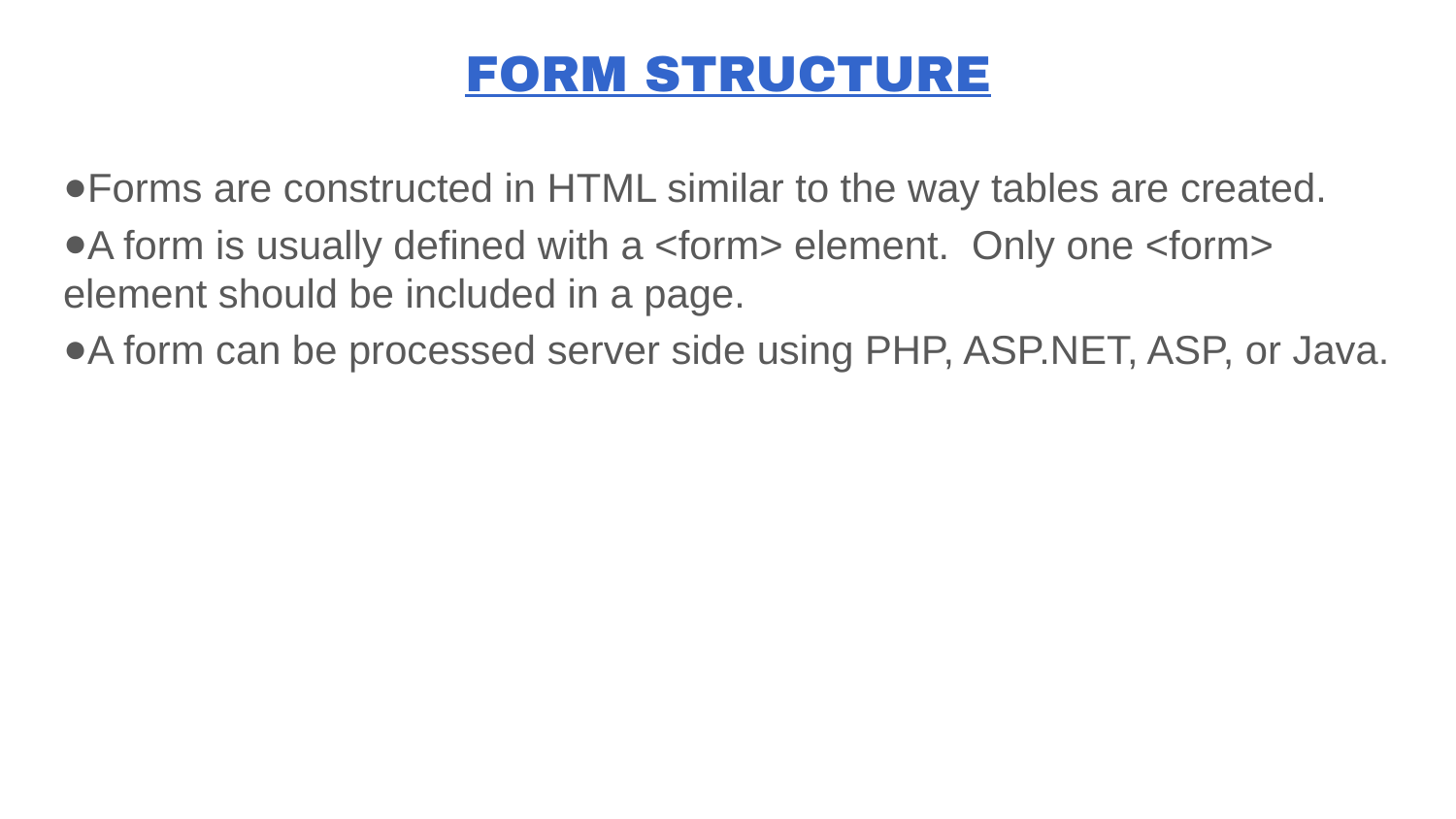

# FORM STRUCTURE
Forms are constructed in HTML similar to the way tables are created.
A form is usually defined with a <form> element.  Only one <form> element should be included in a page.
A form can be processed server side using PHP, ASP.NET, ASP, or Java.